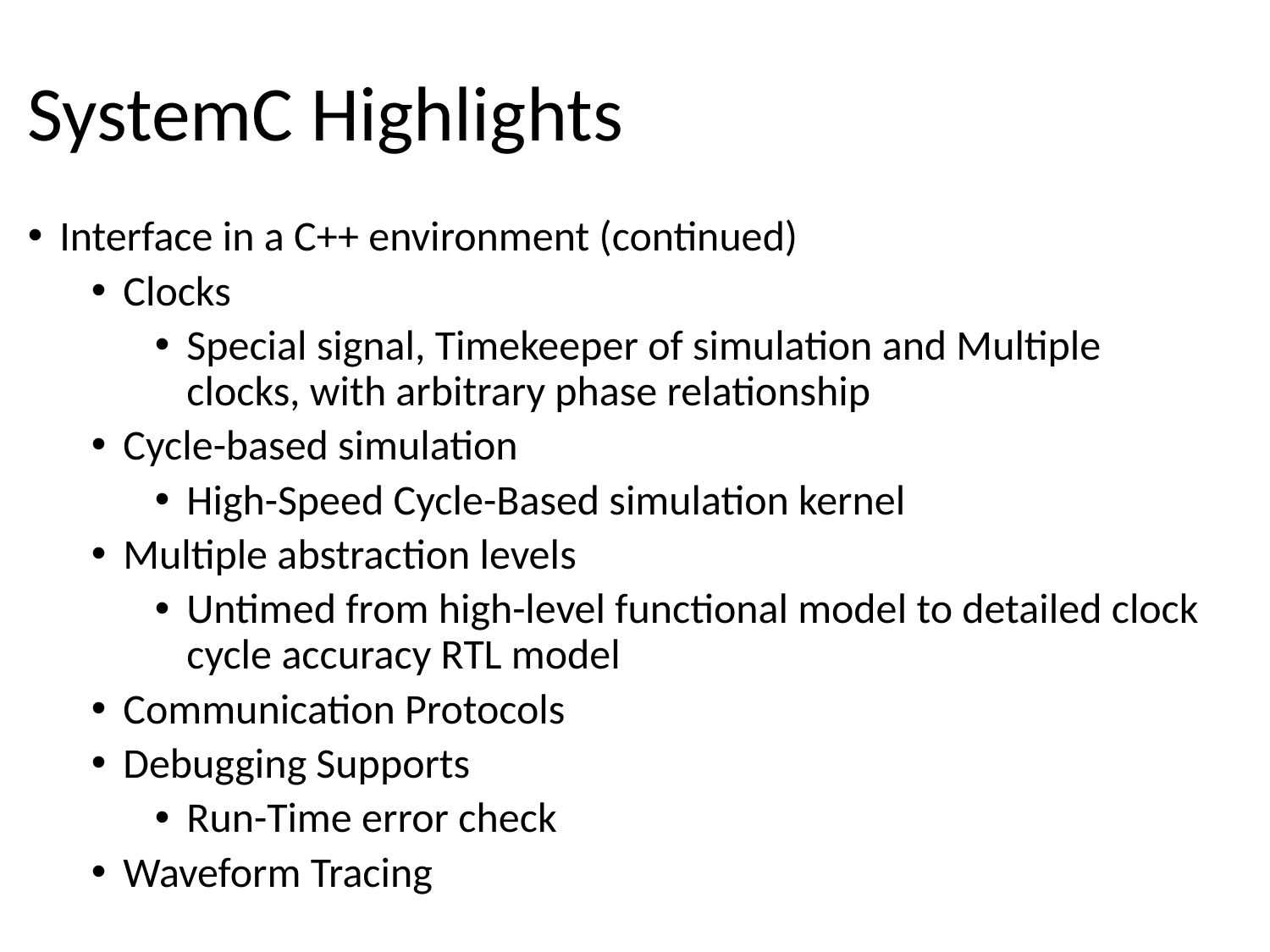

# SystemC Highlights
Interface in a C++ environment (continued)
Clocks
Special signal, Timekeeper of simulation and Multiple clocks, with arbitrary phase relationship
Cycle-based simulation
High-Speed Cycle-Based simulation kernel
Multiple abstraction levels
Untimed from high-level functional model to detailed clock cycle accuracy RTL model
Communication Protocols
Debugging Supports
Run-Time error check
Waveform Tracing